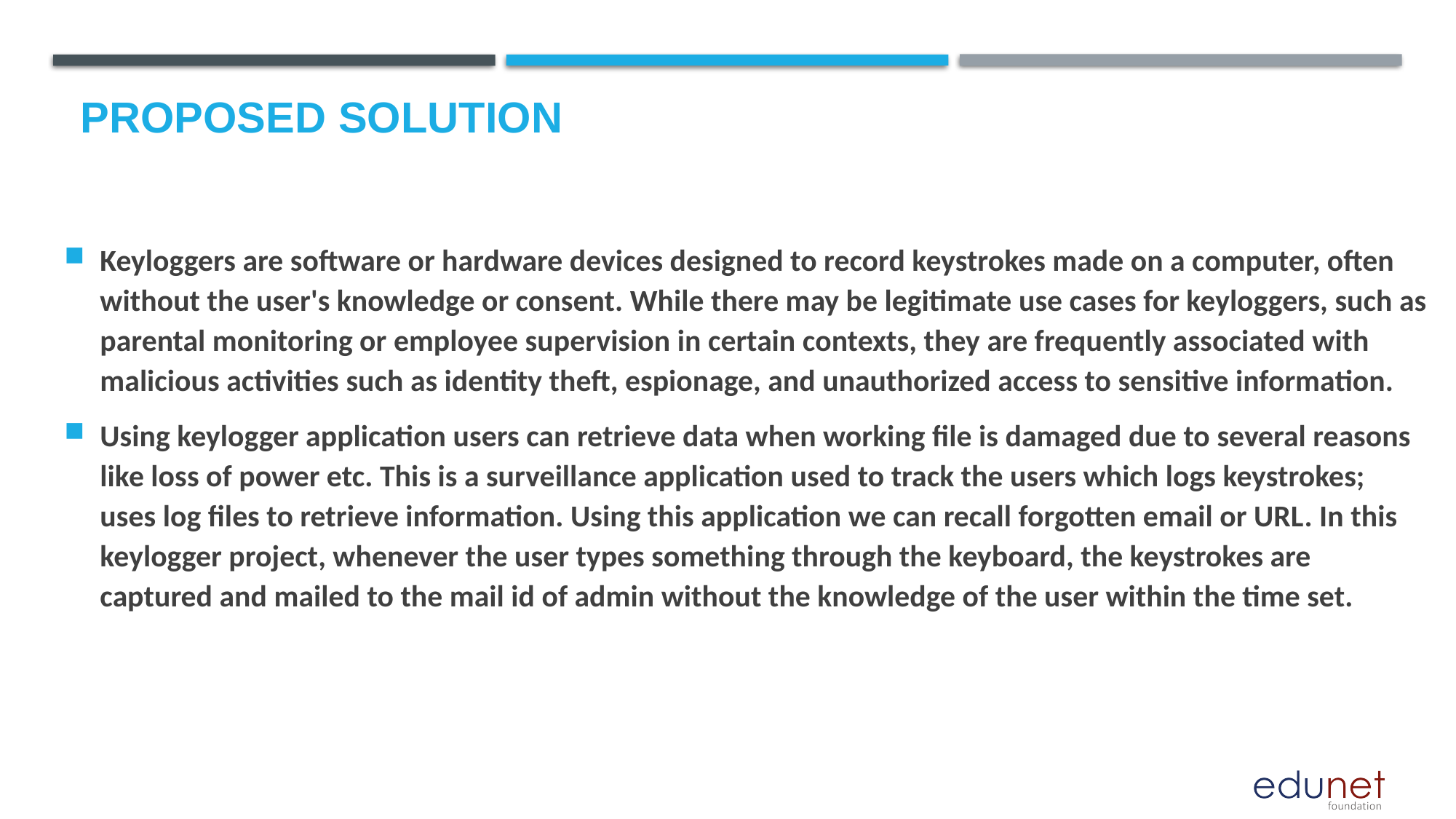

# Proposed Solution
Keyloggers are software or hardware devices designed to record keystrokes made on a computer, often without the user's knowledge or consent. While there may be legitimate use cases for keyloggers, such as parental monitoring or employee supervision in certain contexts, they are frequently associated with malicious activities such as identity theft, espionage, and unauthorized access to sensitive information.
Using keylogger application users can retrieve data when working file is damaged due to several reasons like loss of power etc. This is a surveillance application used to track the users which logs keystrokes; uses log files to retrieve information. Using this application we can recall forgotten email or URL. In this keylogger project, whenever the user types something through the keyboard, the keystrokes are captured and mailed to the mail id of admin without the knowledge of the user within the time set.